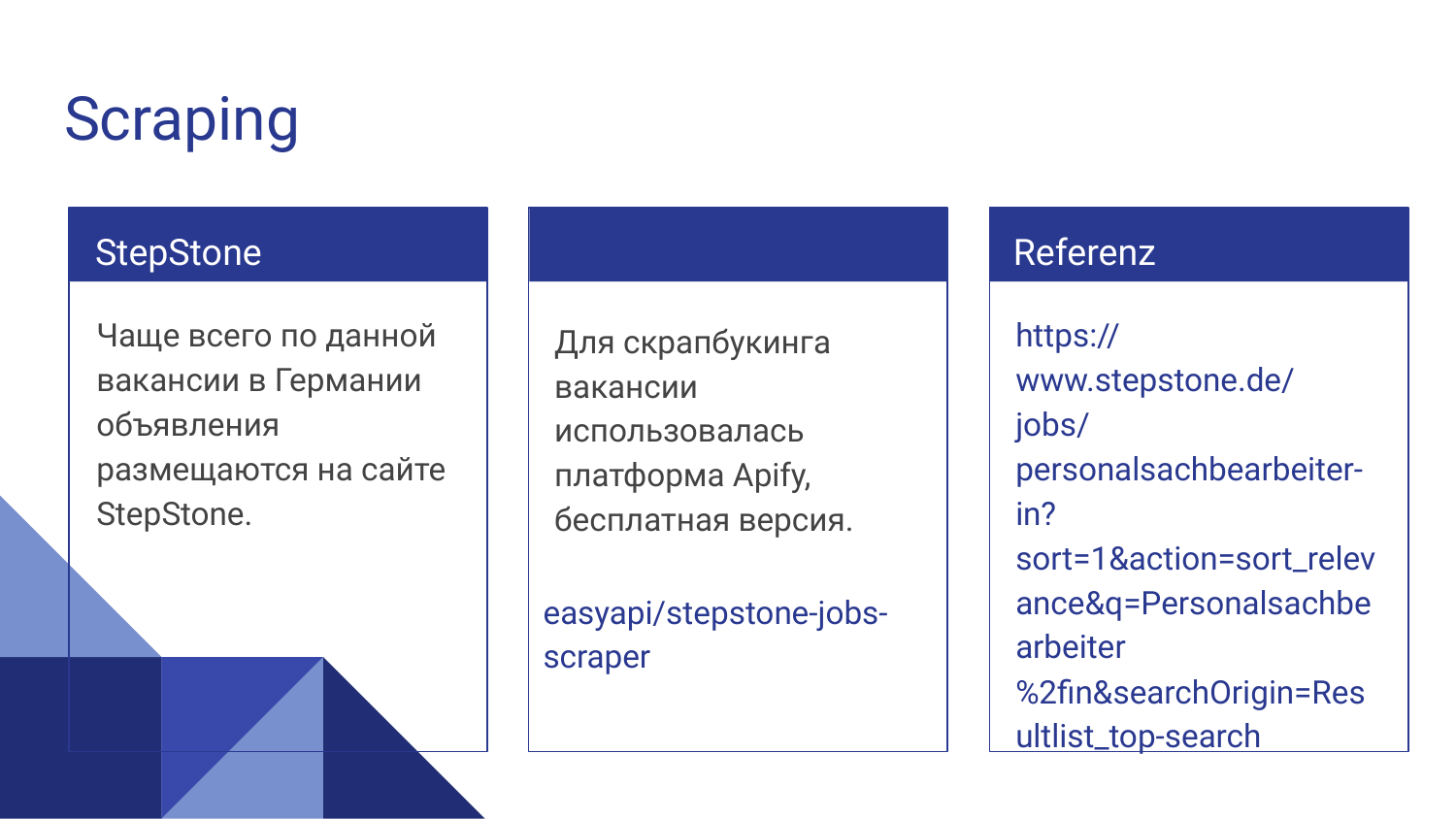

# Scraping

StepStone

easyapi/stepstone-jobs-scraper

Referenz
Apyfi
Чаще всего по данной вакансии в Германии объявления размещаются на сайте StepStone.

https://www.stepstone.de/jobs/personalsachbearbeiter-in?sort=1&action=sort_relevance&q=Personalsachbearbeiter%2fin&searchOrigin=Resultlist_top-search
Для скрапбукинга вакансии использовалась платформа Apify, бесплатная версия.